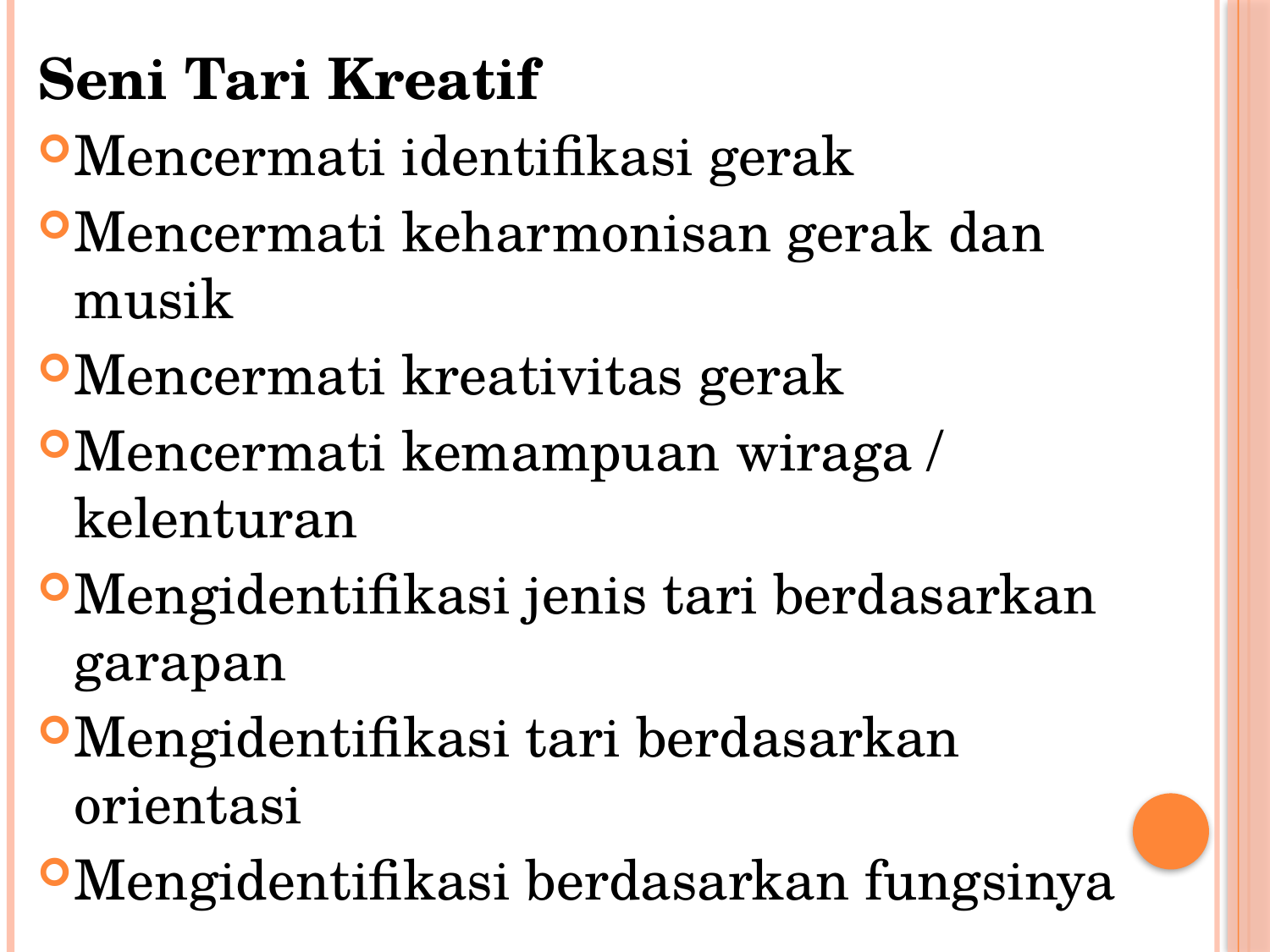

Seni Tari Kreatif
Mencermati identifikasi gerak
Mencermati keharmonisan gerak dan musik
Mencermati kreativitas gerak
Mencermati kemampuan wiraga / kelenturan
Mengidentifikasi jenis tari berdasarkan garapan
Mengidentifikasi tari berdasarkan orientasi
Mengidentifikasi berdasarkan fungsinya